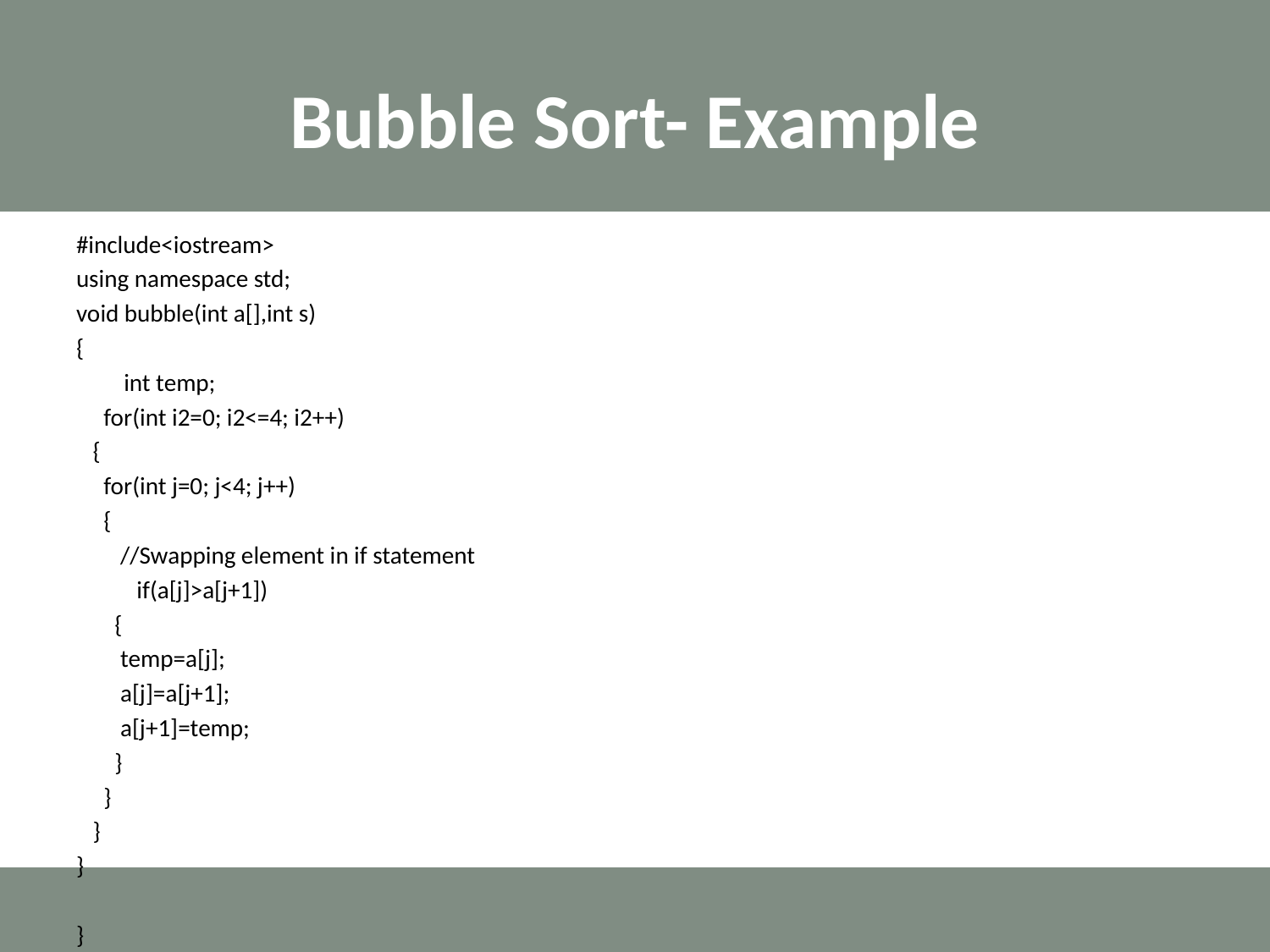

# Bubble Sort- Example
#include<iostream>
using namespace std;
void bubble(int a[],int s)
{
	int temp;
     for(int i2=0; i2<=4; i2++)
   {
     for(int j=0; j<4; j++)
     {
        //Swapping element in if statement
           if(a[j]>a[j+1])
       {
        temp=a[j];
        a[j]=a[j+1];
        a[j+1]=temp;
       }
     }
   }
}

}